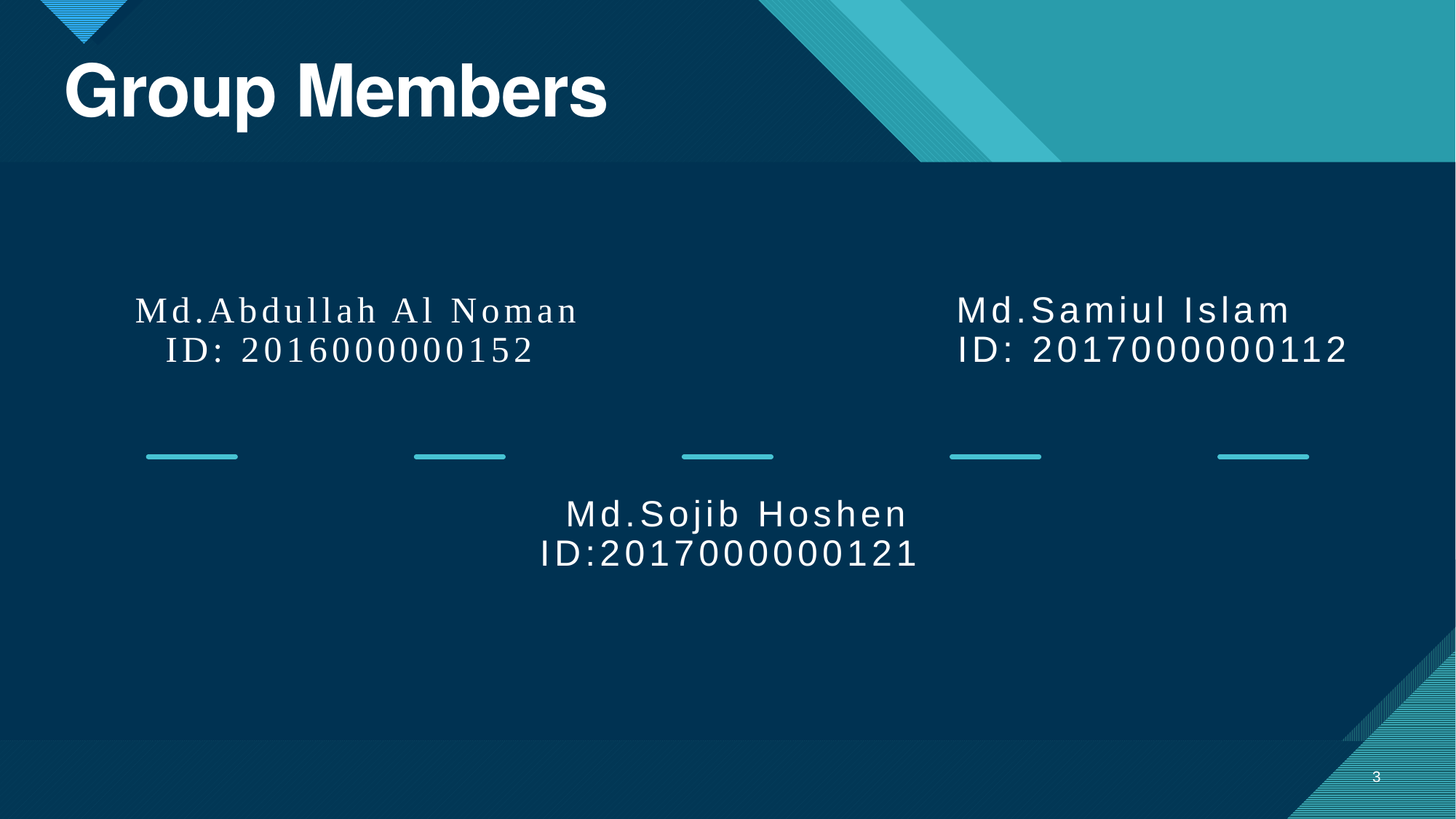

# Group Members
Md.Abdullah Al Noman
ID: 2016000000152
Md.Samiul Islam
   ID: 2017000000112

Md.Sojib Hoshen
ID:2017000000121
3